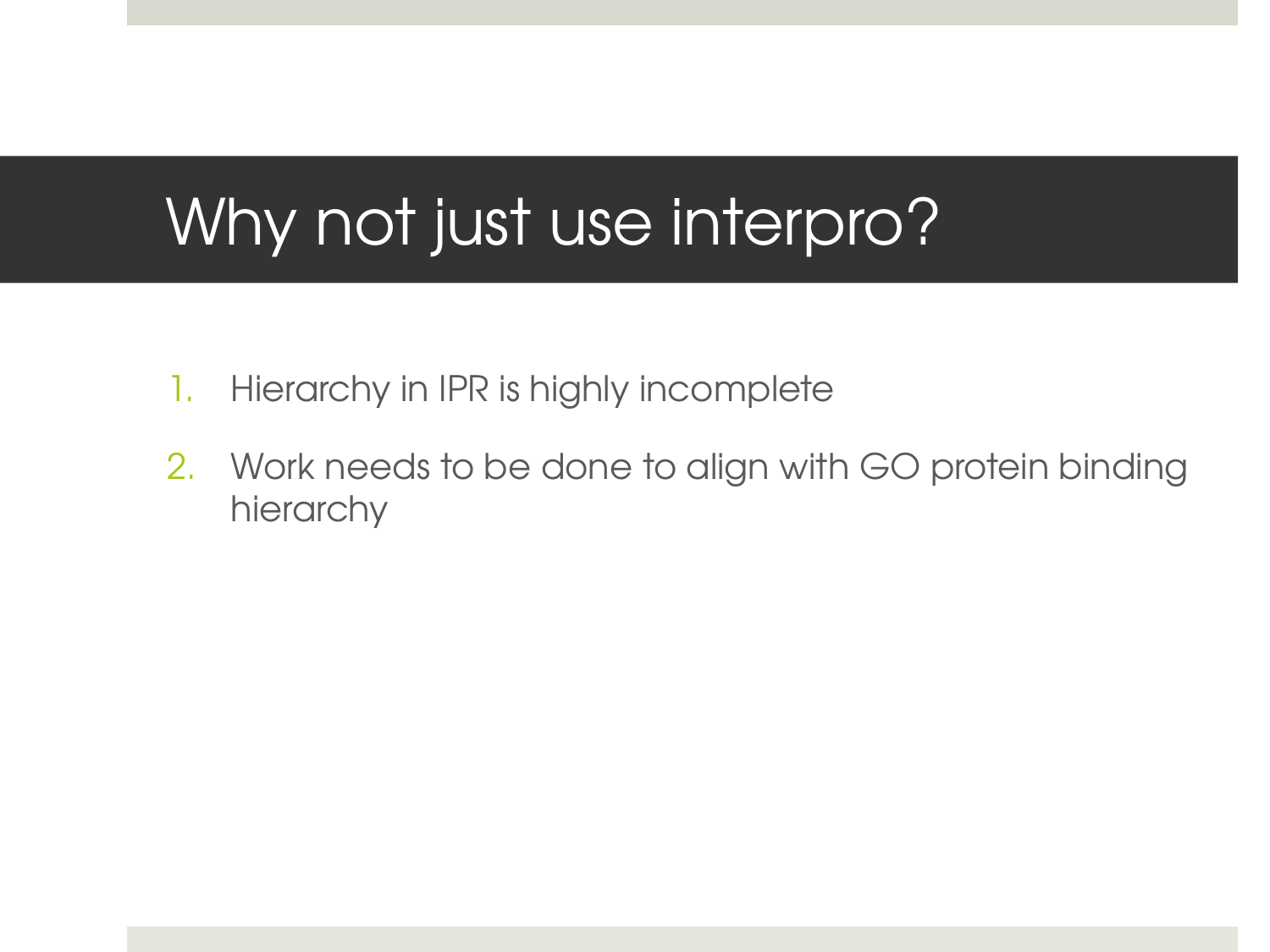

# Why not just use interpro?
Hierarchy in IPR is highly incomplete
Work needs to be done to align with GO protein binding hierarchy